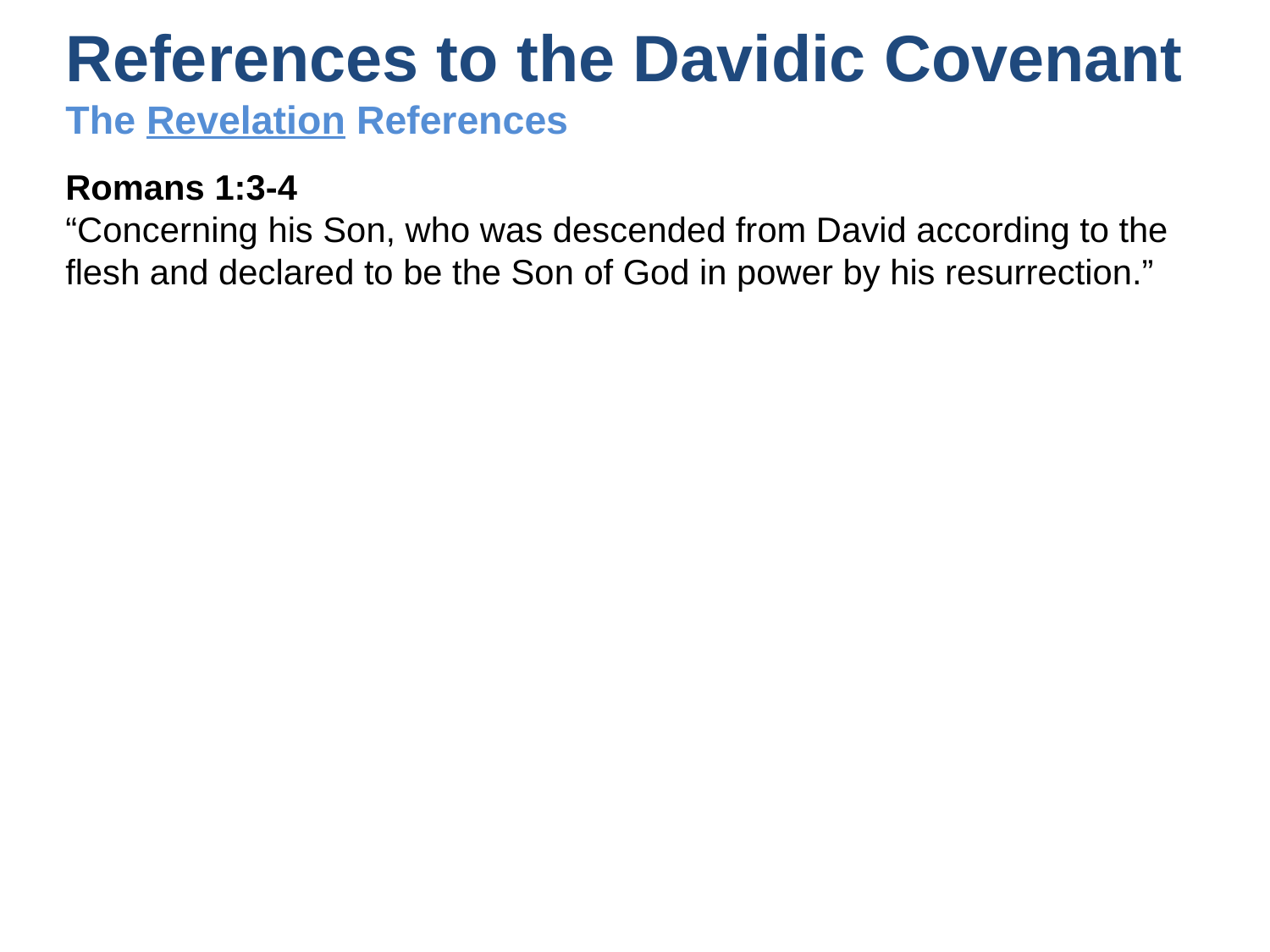

References to the Davidic Covenant
The Revelation References
Romans 1:3-4
“Concerning his Son, who was descended from David according to the flesh and declared to be the Son of God in power by his resurrection.”